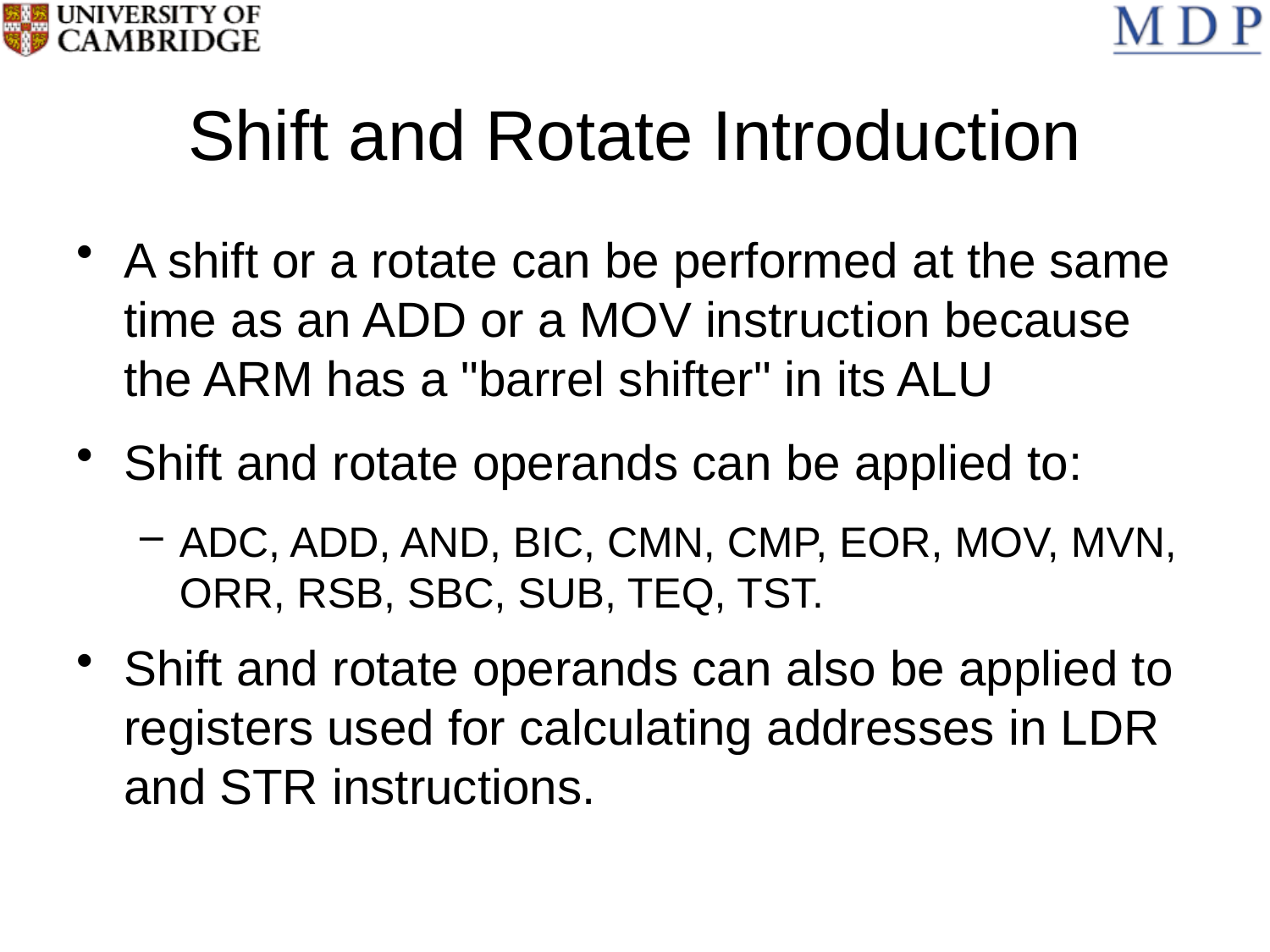

# Shift and Rotate Introduction
A shift or a rotate can be performed at the same time as an ADD or a MOV instruction because the ARM has a "barrel shifter" in its ALU
Shift and rotate operands can be applied to:
ADC, ADD, AND, BIC, CMN, CMP, EOR, MOV, MVN, ORR, RSB, SBC, SUB, TEQ, TST.
Shift and rotate operands can also be applied to registers used for calculating addresses in LDR and STR instructions.